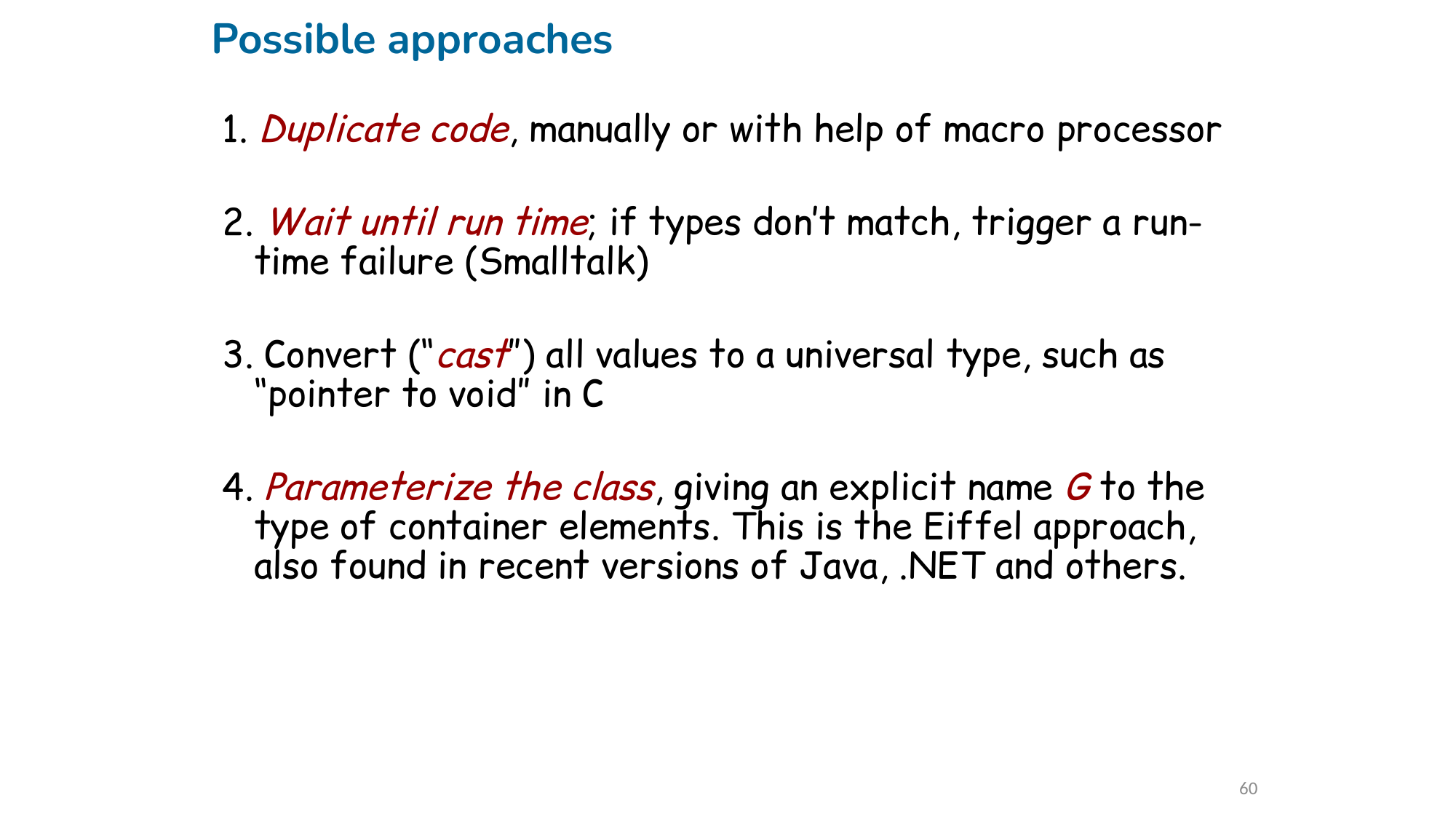

# Possible approaches
1. Duplicate code, manually or with help of macro processor

2. Wait until run time; if types don’t match, trigger a run-time failure (Smalltalk)

3. Convert (“cast”) all values to a universal type, such as “pointer to void” in C

4. Parameterize the class, giving an explicit name G to the type of container elements. This is the Eiffel approach, also found in recent versions of Java, .NET and others.
60